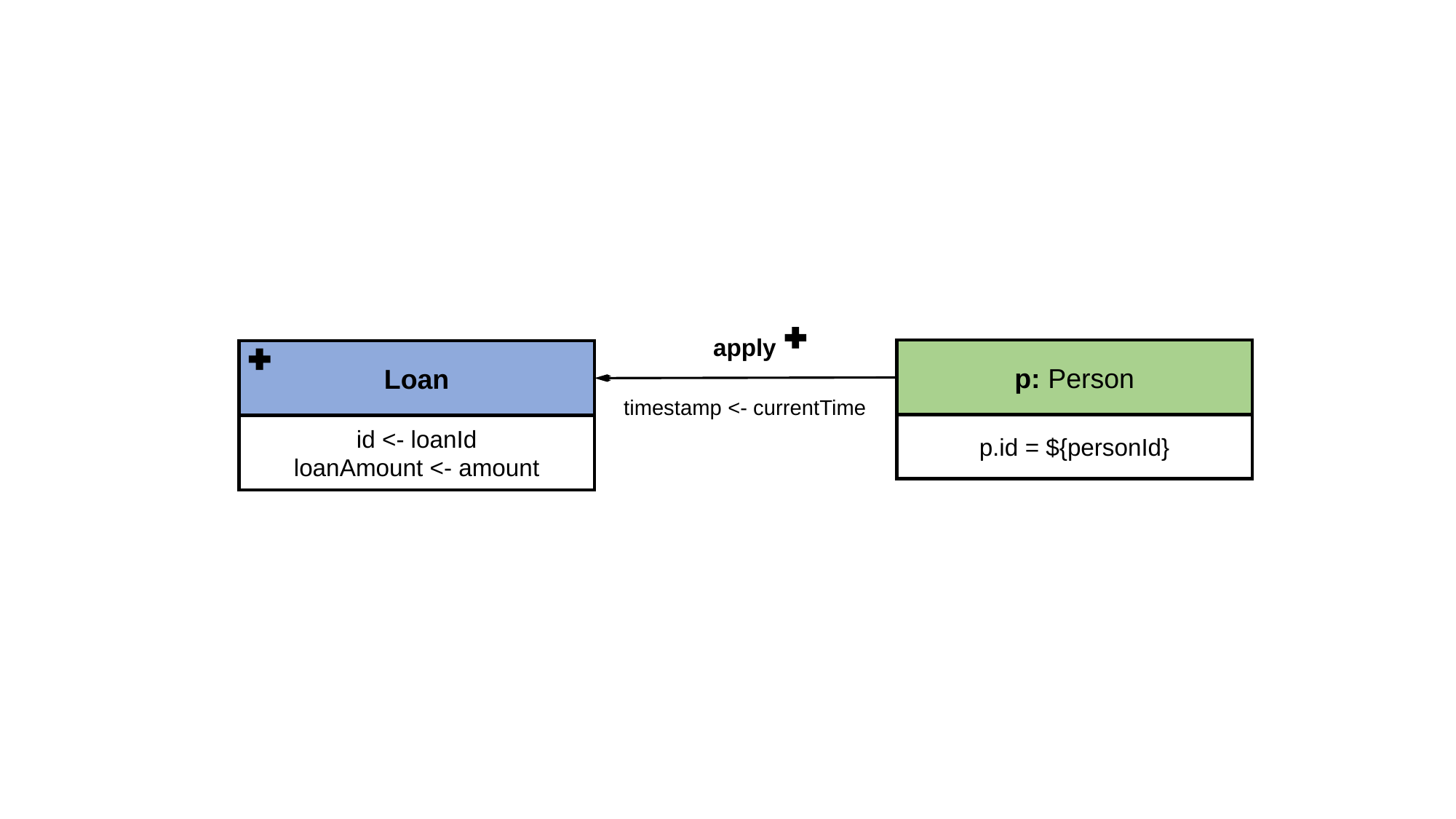

apply

p: Person
p.id = ${personId}
Loan
id <- loanId
loanAmount <- amount

timestamp <- currentTime